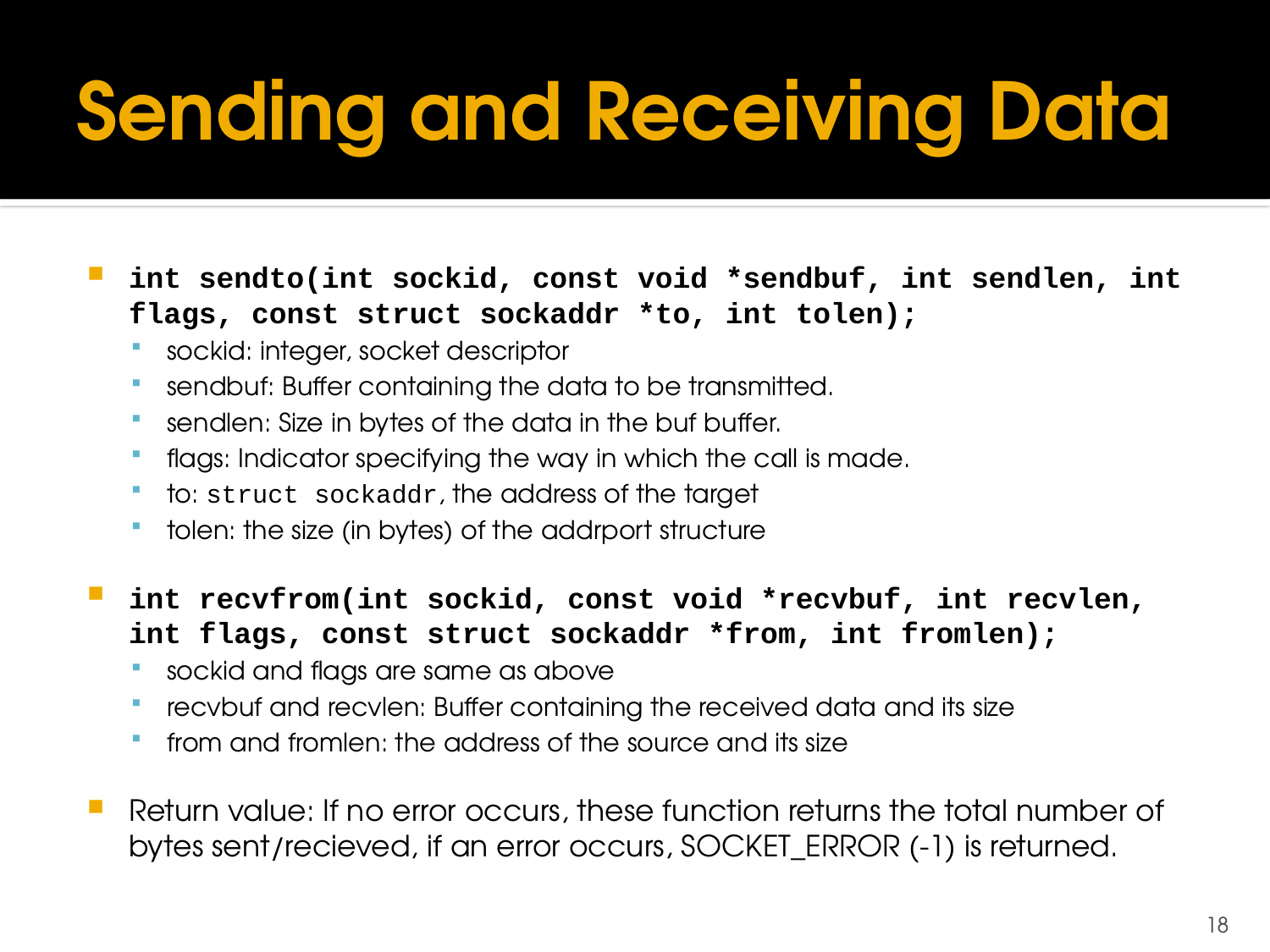

# Sending and Receiving Data
int sendto(int sockid, const void *sendbuf, int sendlen, int flags, const struct sockaddr *to, int tolen);
sockid: integer, socket descriptor
sendbuf: Buffer containing the data to be transmitted.
sendlen: Size in bytes of the data in the buf buffer.
flags: Indicator specifying the way in which the call is made.
to: struct sockaddr, the address of the target
tolen: the size (in bytes) of the addrport structure

int recvfrom(int sockid, const void *recvbuf, int recvlen, int flags, const struct sockaddr *from, int fromlen);
sockid and flags are same as above
recvbuf and recvlen: Buffer containing the received data and its size
from and fromlen: the address of the source and its size

Return value: If no error occurs, these function returns the total number of bytes sent/recieved, if an error occurs, SOCKET_ERROR (-1) is returned.
18